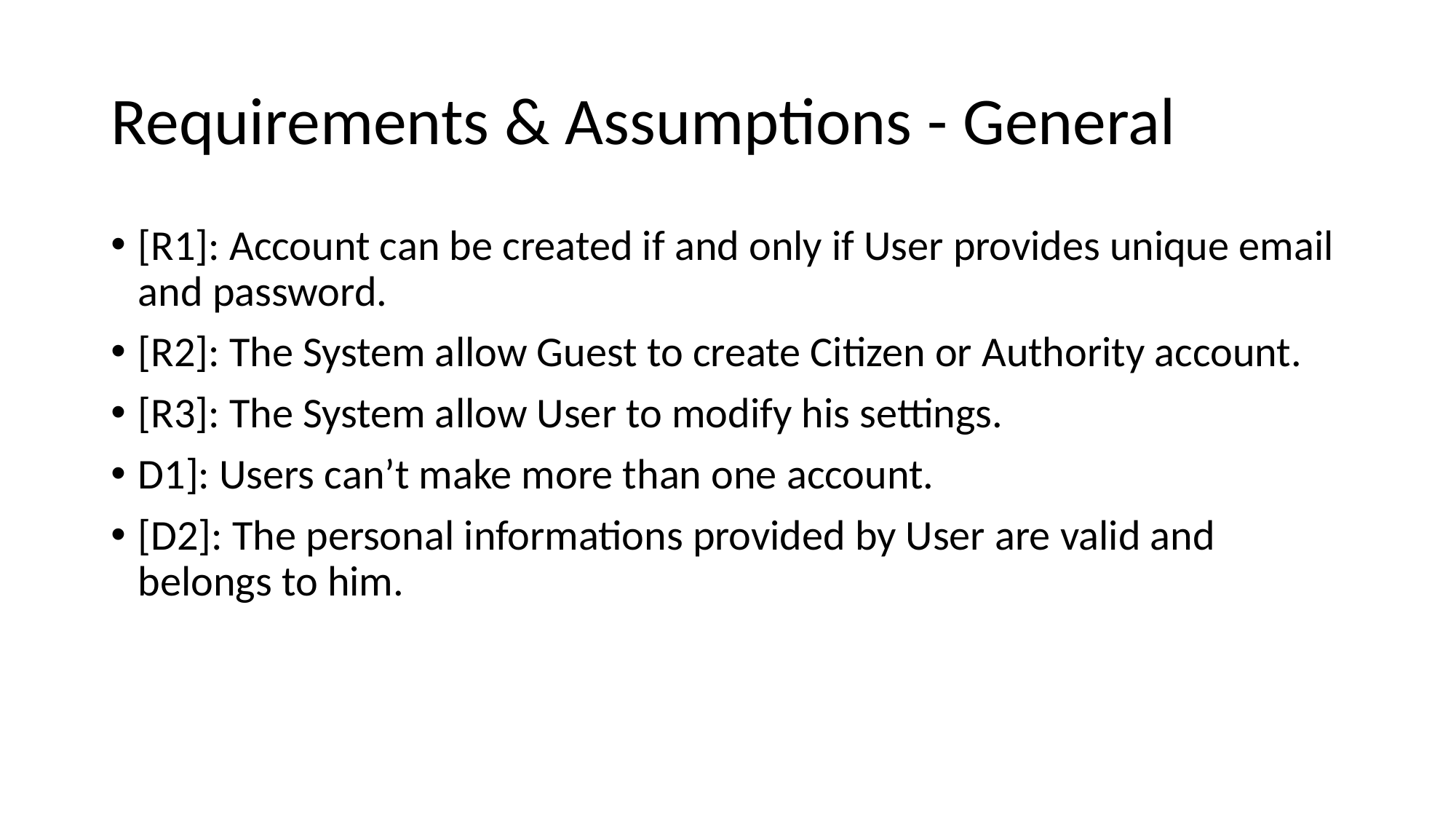

# Requirements & Assumptions - General
[R1]: Account can be created if and only if User provides unique email and password.
[R2]: The System allow Guest to create Citizen or Authority account.
[R3]: The System allow User to modify his settings.
D1]: Users can’t make more than one account.
[D2]: The personal informations provided by User are valid and belongs to him.